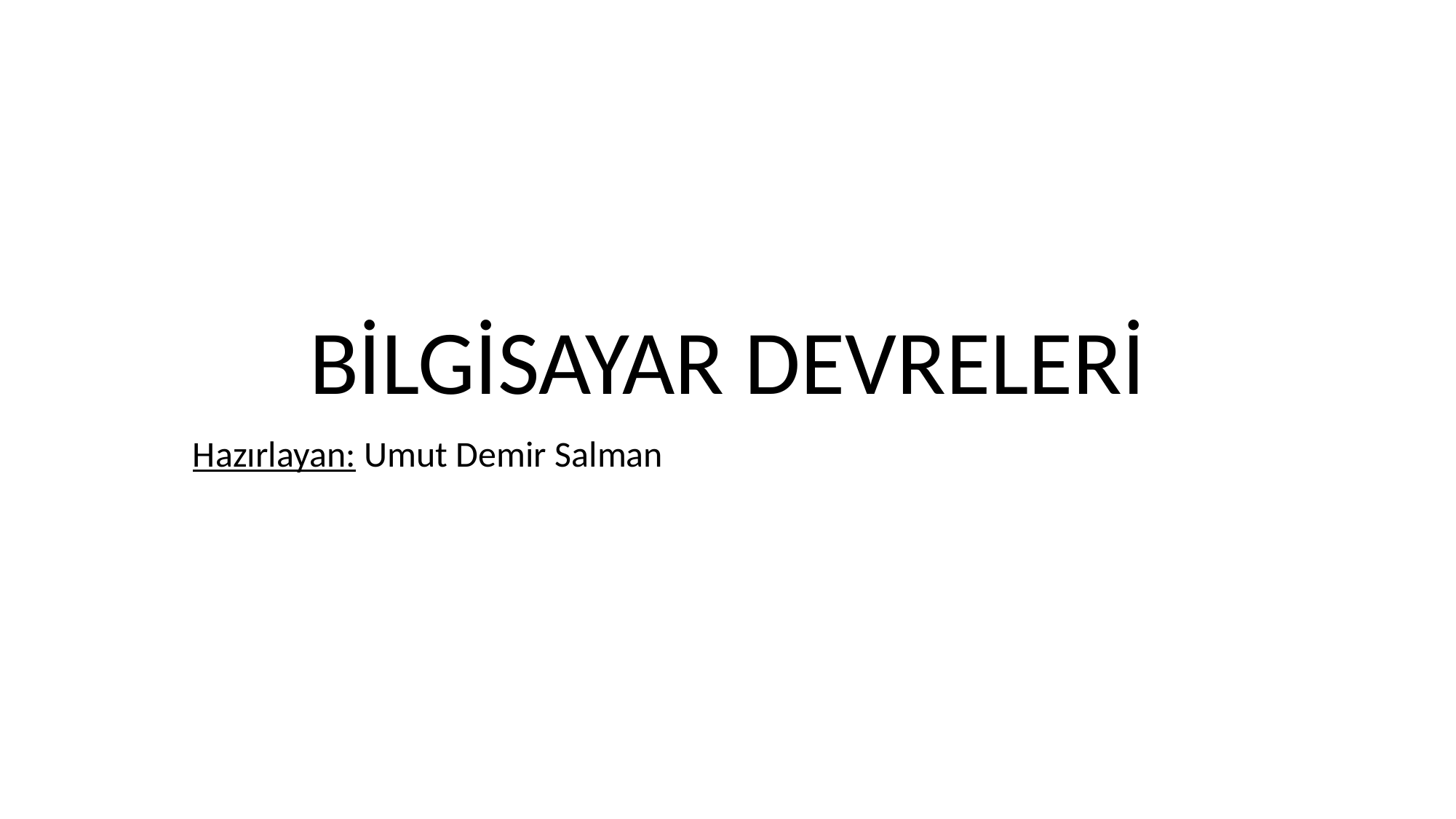

# BİLGİSAYAR DEVRELERİ
Hazırlayan: Umut Demir Salman